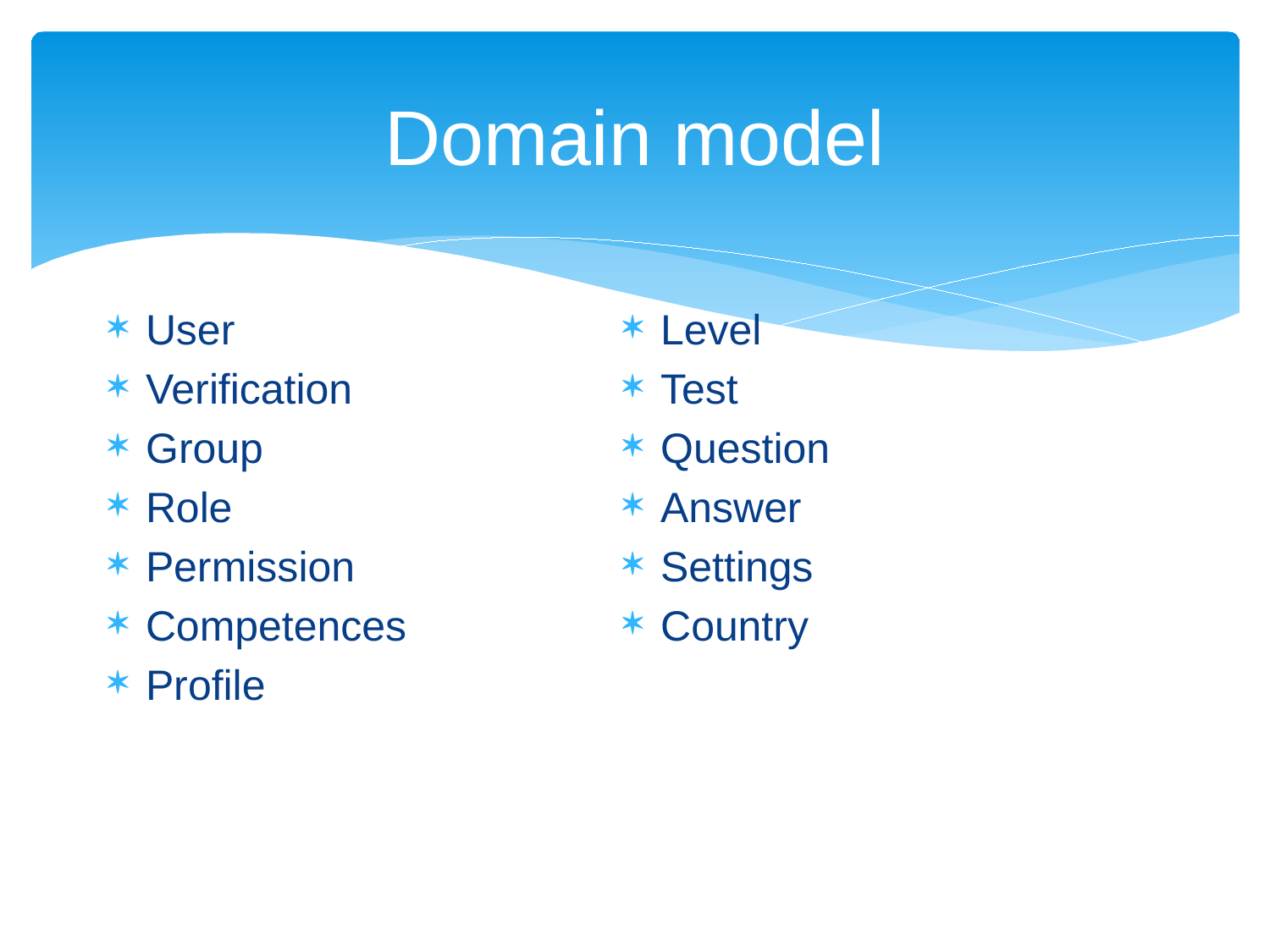

# Domain model
User
Verification
Group
Role
Permission
Competences
Profile

Level
Test
Question
Answer
Settings
Country